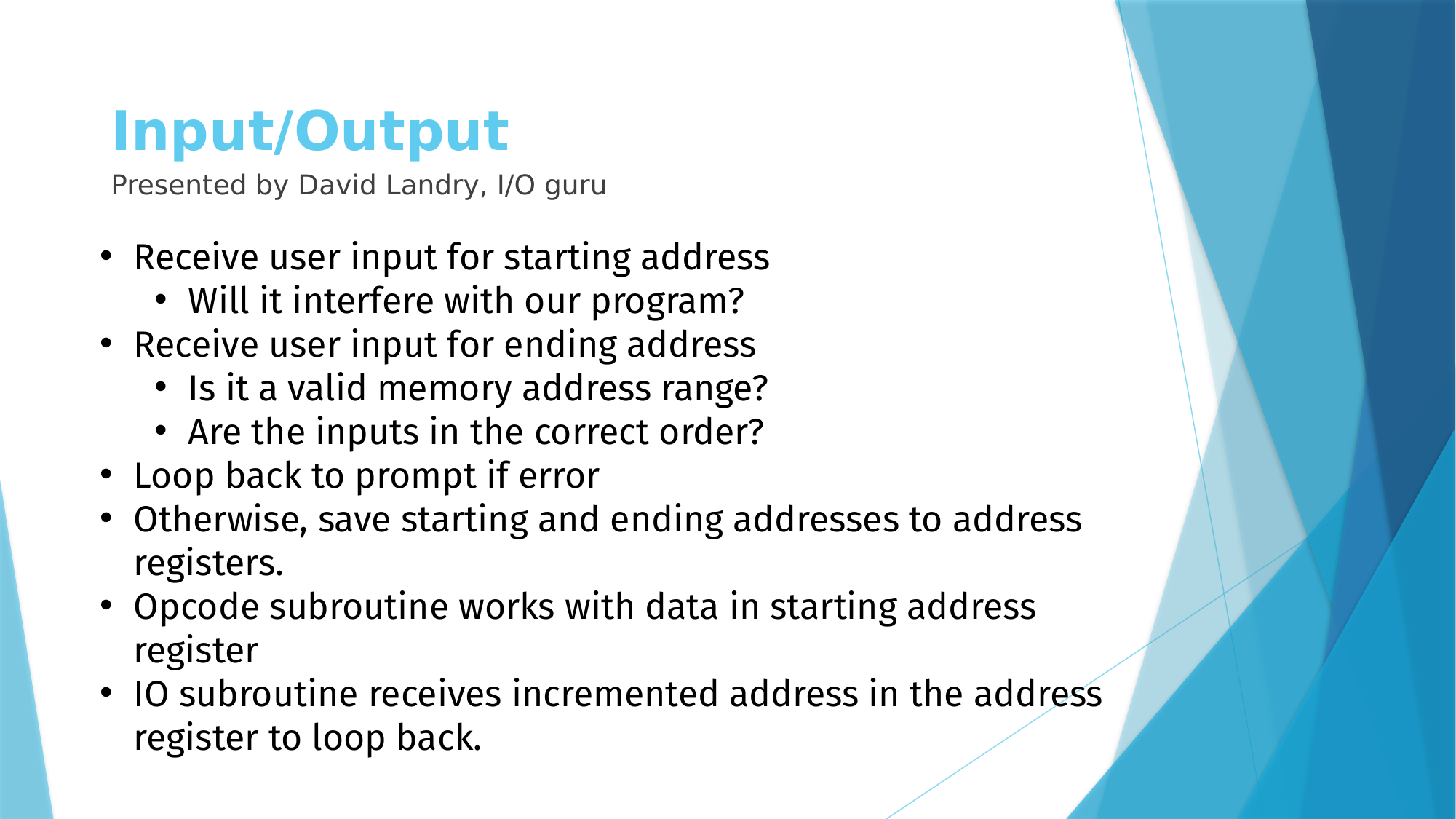

# Input/Output
Presented by David Landry, I/O guru
Receive user input for starting address
Will it interfere with our program?
Receive user input for ending address
Is it a valid memory address range?
Are the inputs in the correct order?
Loop back to prompt if error
Otherwise, save starting and ending addresses to address registers.
Opcode subroutine works with data in starting address register
IO subroutine receives incremented address in the address register to loop back.